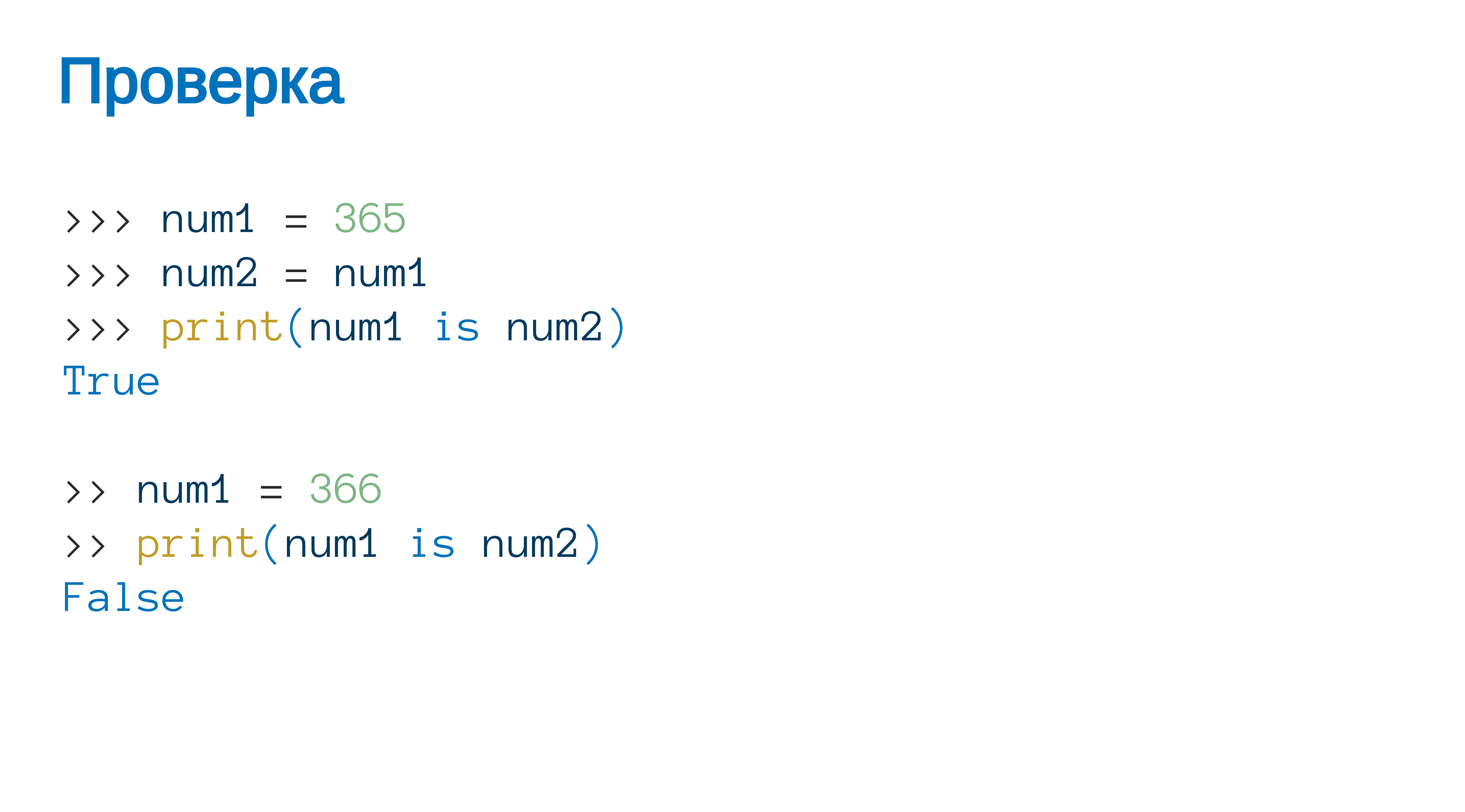

# Проверка
>>> num1 = 365
>>> num2 = num1
>>> print(num1 is num2)
True

>> num1 = 366
>> print(num1 is num2)
False
29